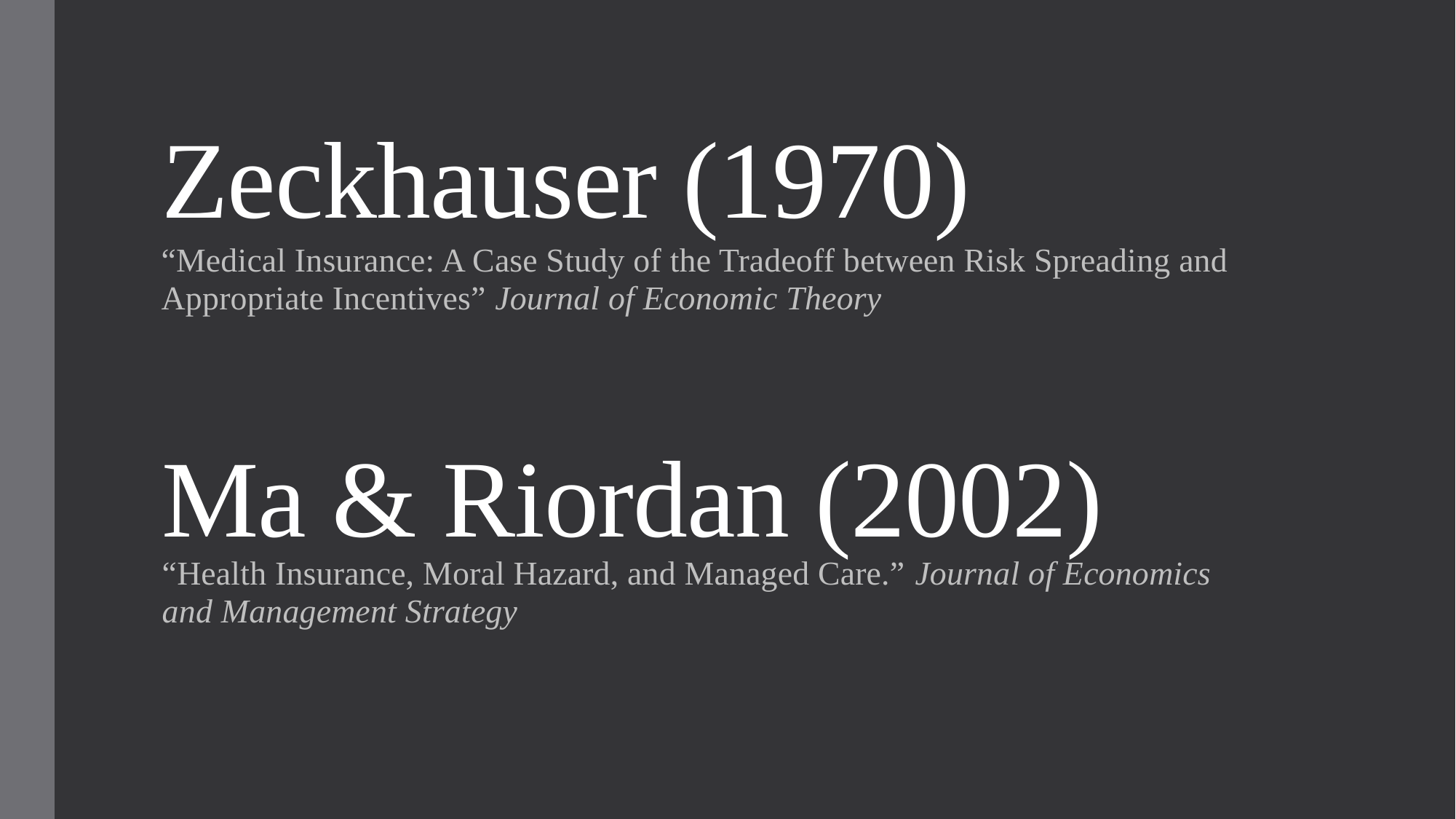

# Zeckhauser (1970)
“Medical Insurance: A Case Study of the Tradeoff between Risk Spreading and Appropriate Incentives” Journal of Economic Theory
Ma & Riordan (2002)
“Health Insurance, Moral Hazard, and Managed Care.” Journal of Economics and Management Strategy